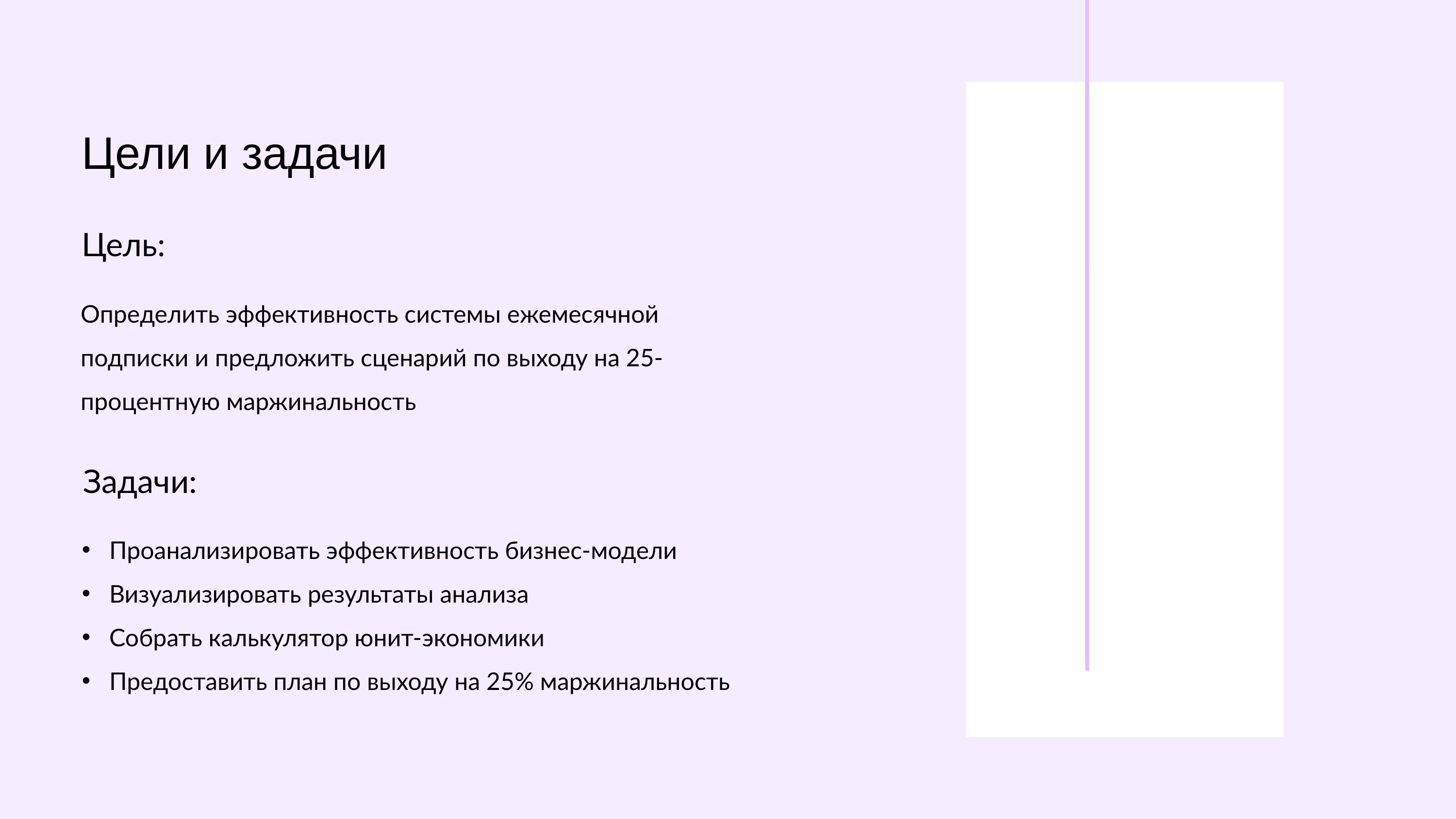

Цели и задачи
Цель:
Определить эффективность системы ежемесячной подписки и предложить сценарий по выходу на 25-процентную маржинальность

Задачи:
Проанализировать эффективность бизнес-модели
Визуализировать результаты анализа
Собрать калькулятор юнит-экономики
Предоставить план по выходу на 25% маржинальность